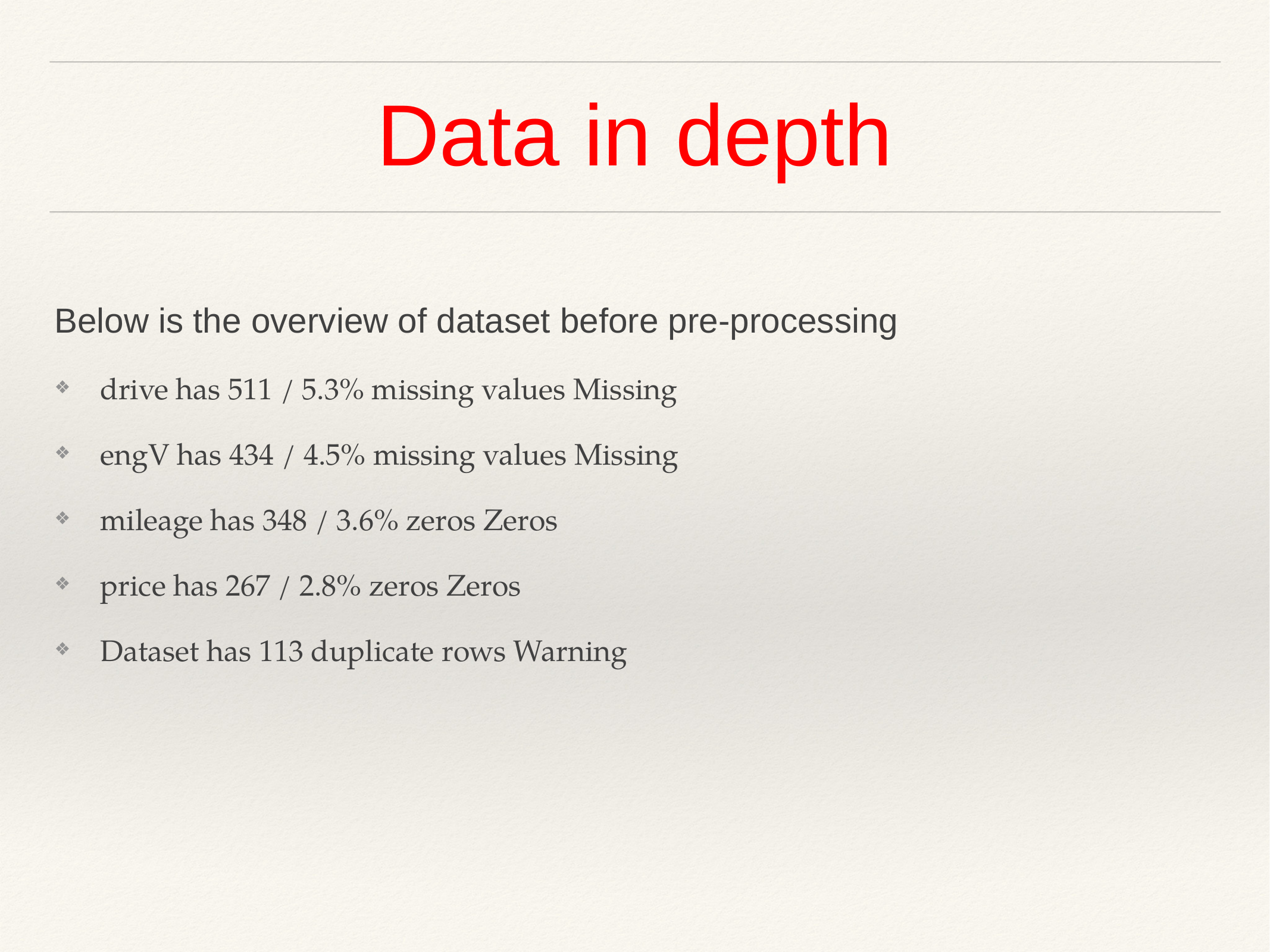

# Data in depth
Below is the overview of dataset before pre-processing
drive has 511 / 5.3% missing values Missing
engV has 434 / 4.5% missing values Missing
mileage has 348 / 3.6% zeros Zeros
price has 267 / 2.8% zeros Zeros
Dataset has 113 duplicate rows Warning